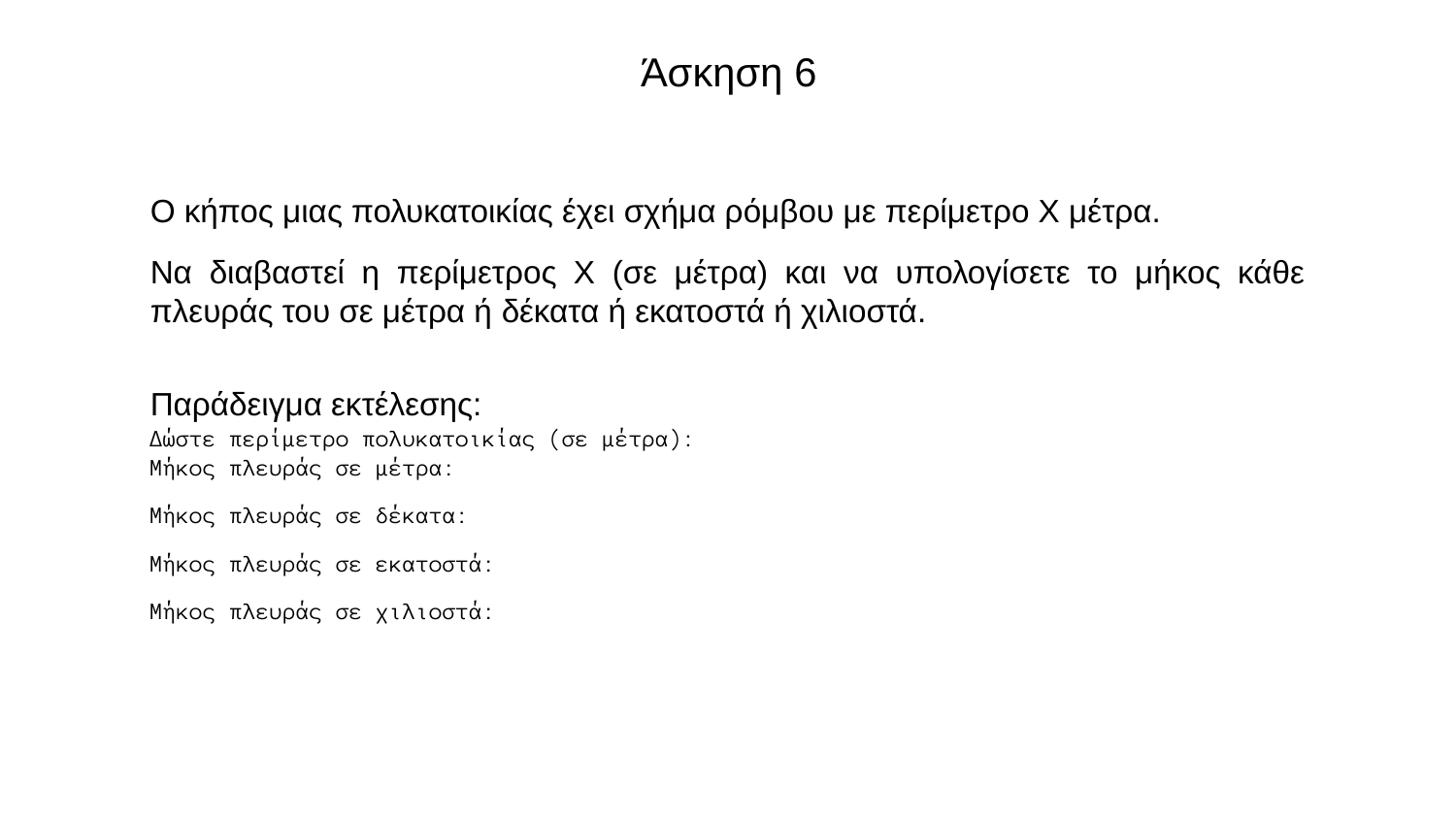

# Άσκηση 6
Ο κήπος μιας πολυκατοικίας έχει σχήμα ρόμβου με περίμετρο X μέτρα.
Να διαβαστεί η περίμετρος Χ (σε μέτρα) και να υπολογίσετε το μήκος κάθε πλευράς του σε μέτρα ή δέκατα ή εκατοστά ή χιλιοστά.

Παράδειγμα εκτέλεσης:
Δώστε περίμετρο πολυκατοικίας (σε μέτρα):
Μήκος πλευράς σε μέτρα:
Μήκος πλευράς σε δέκατα:
Μήκος πλευράς σε εκατοστά:
Μήκος πλευράς σε χιλιοστά: